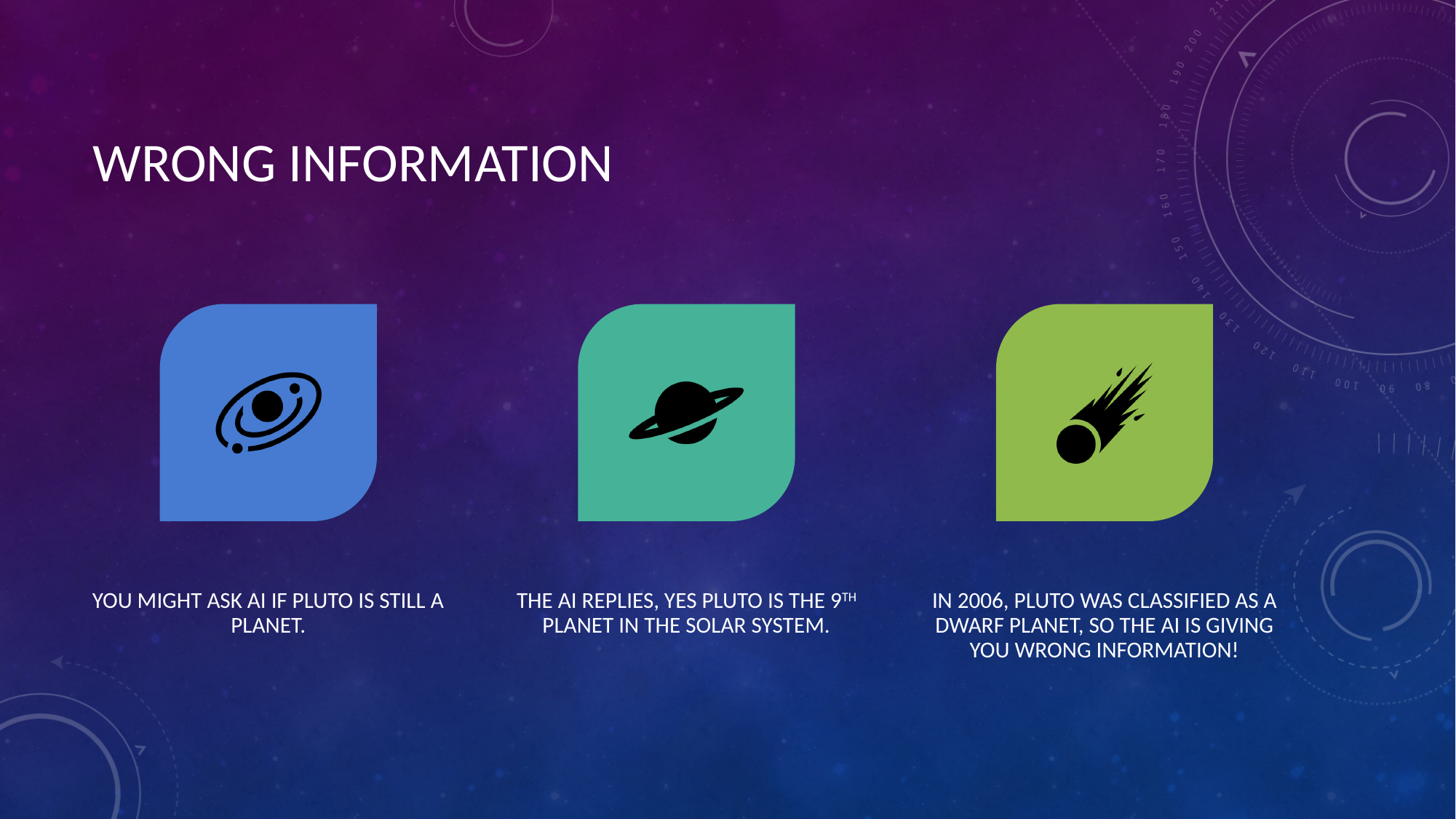

# Wrong information
You might ask AI if Pluto is still a planet.
The AI replies, yes Pluto is the 9th planet in the solar system.
In 2006, Pluto was classified as a dwarf planet, so the AI is giving you wrong information!